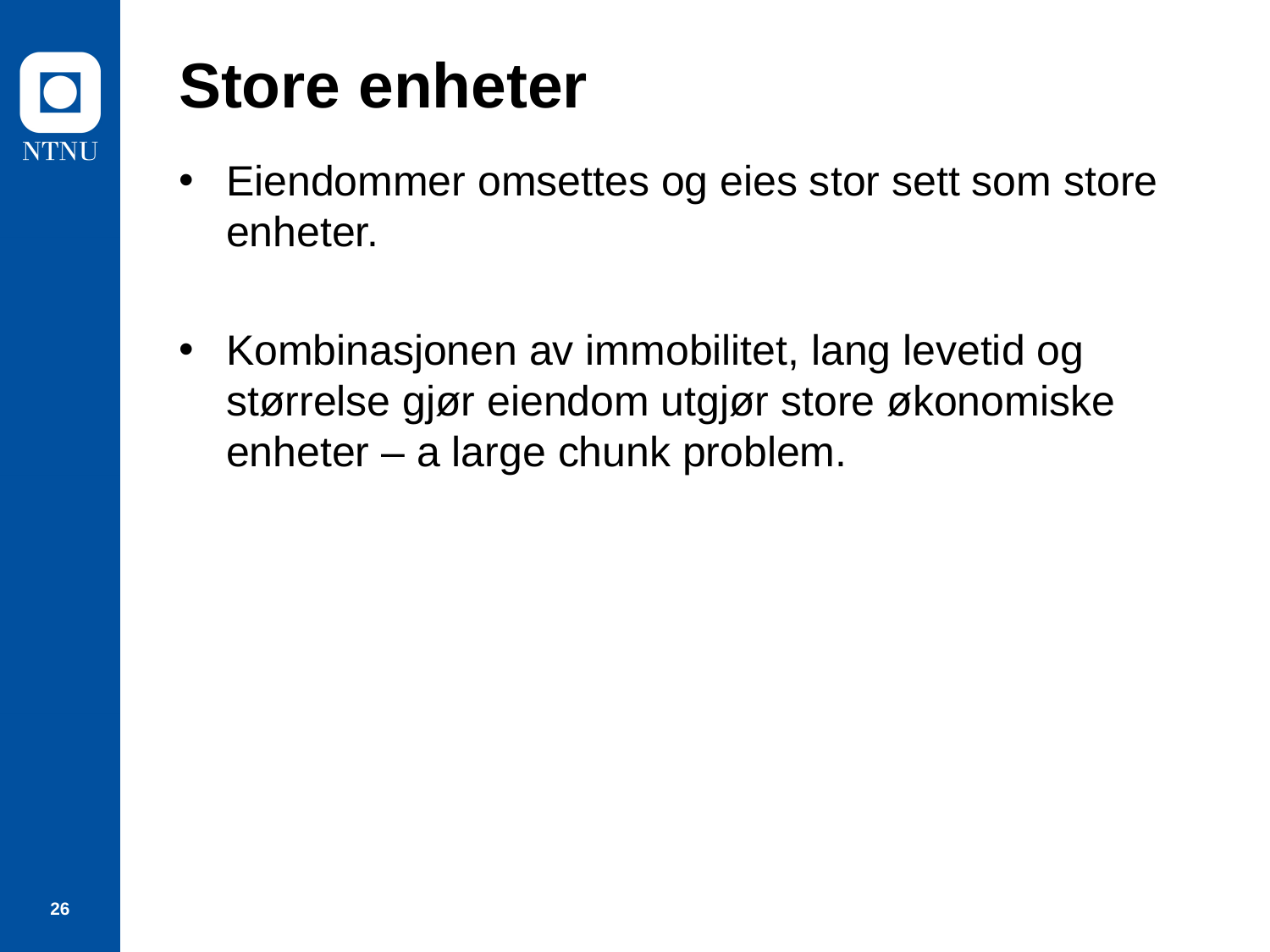

# Store enheter
Eiendommer omsettes og eies stor sett som store enheter.

Kombinasjonen av immobilitet, lang levetid og størrelse gjør eiendom utgjør store økonomiske enheter – a large chunk problem.